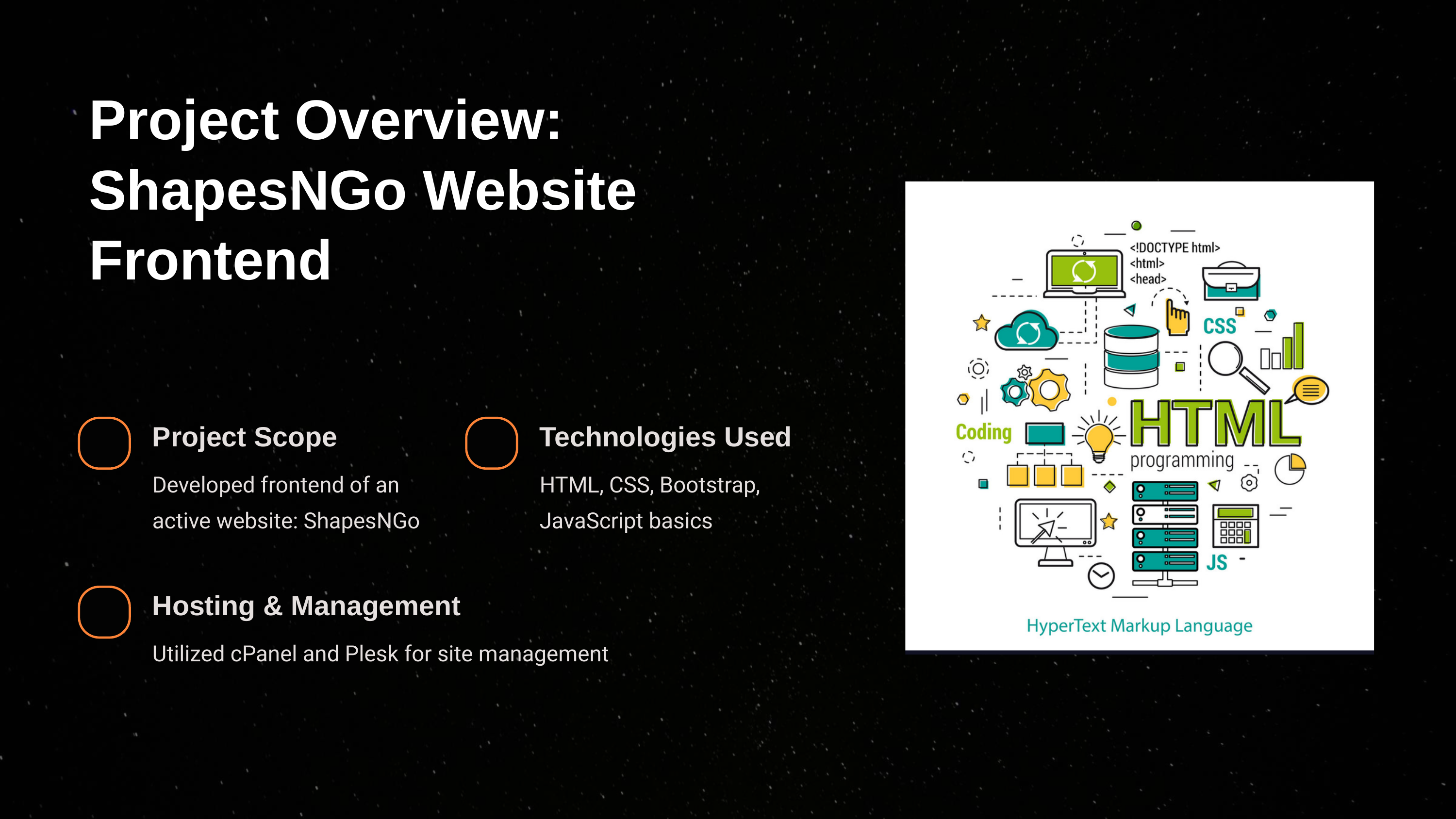

Project Overview: ShapesNGo Website Frontend

Project Scope

Technologies Used

Developed frontend of an active website: ShapesNGo

HTML, CSS, Bootstrap, JavaScript basics

Hosting & Management

Utilized cPanel and Plesk for site management